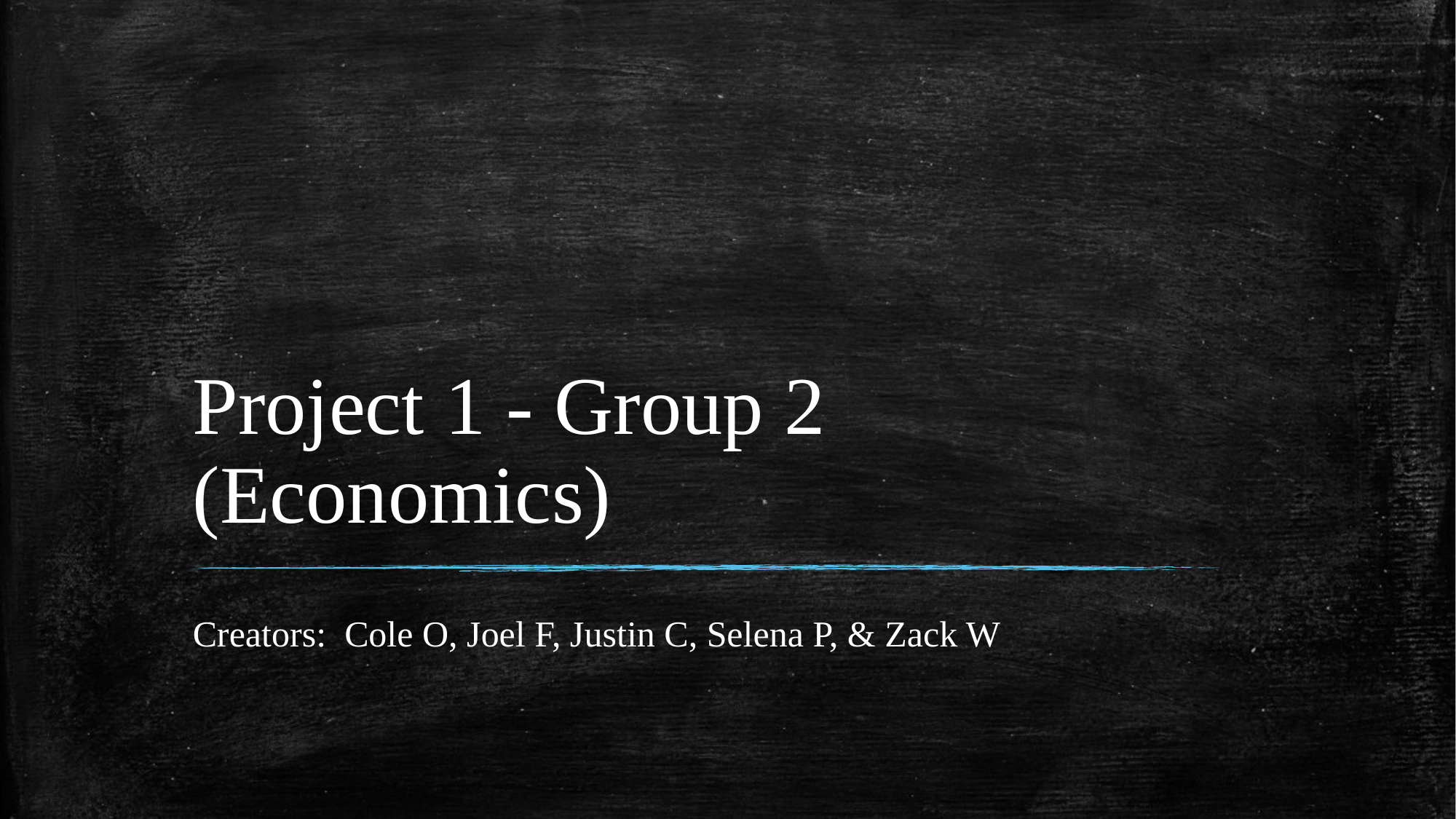

# Project 1 - Group 2 (Economics)
Creators:  Cole O, Joel F, Justin C, Selena P, & Zack W